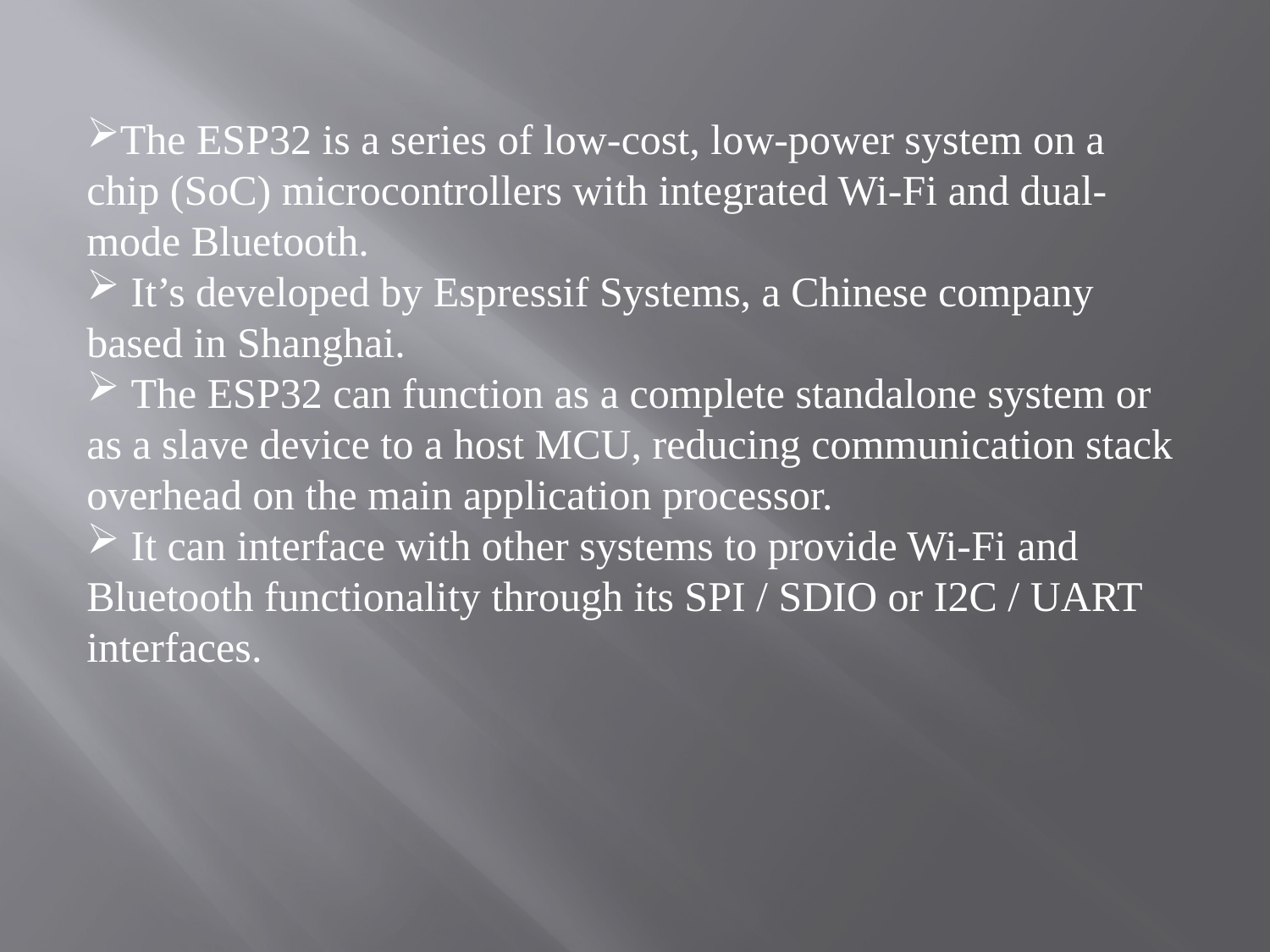

The ESP32 is a series of low-cost, low-power system on a chip (SoC) microcontrollers with integrated Wi-Fi and dual-mode Bluetooth.
 It’s developed by Espressif Systems, a Chinese company based in Shanghai.
 The ESP32 can function as a complete standalone system or as a slave device to a host MCU, reducing communication stack overhead on the main application processor.
 It can interface with other systems to provide Wi-Fi and Bluetooth functionality through its SPI / SDIO or I2C / UART interfaces.